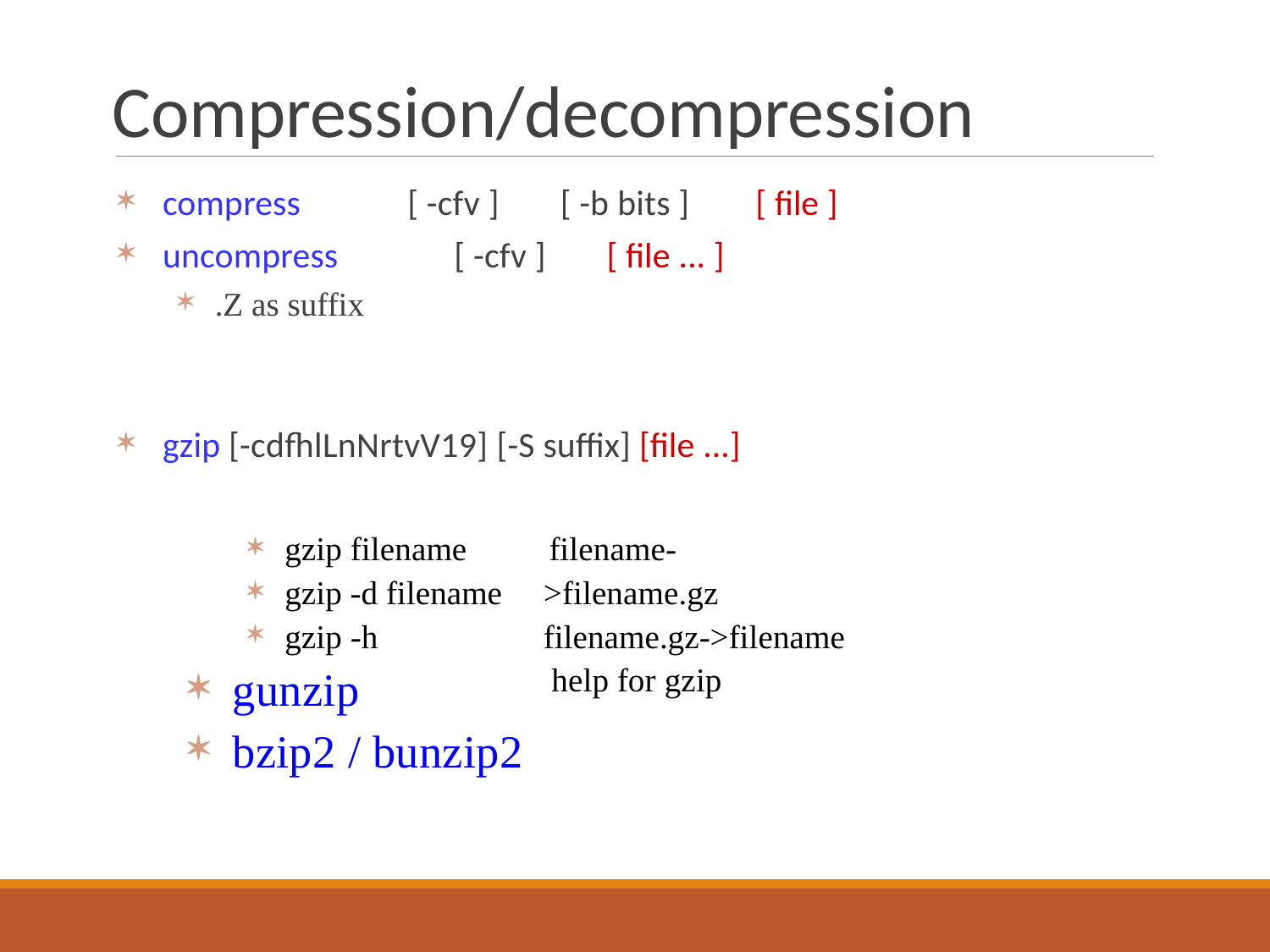

# Compression/decompression
compress	[ -cfv ]	[ -b bits ]	[ file ]
uncompress	[ -cfv ]	[ file ... ]
.Z as suffix

gzip [-cdfhlLnNrtvV19] [-S suffix] [file ...]
gzip filename
gzip -d filename
gzip -h
gunzip
bzip2 / bunzip2
filename->filename.gz  filename.gz->filename  help for gzip
56